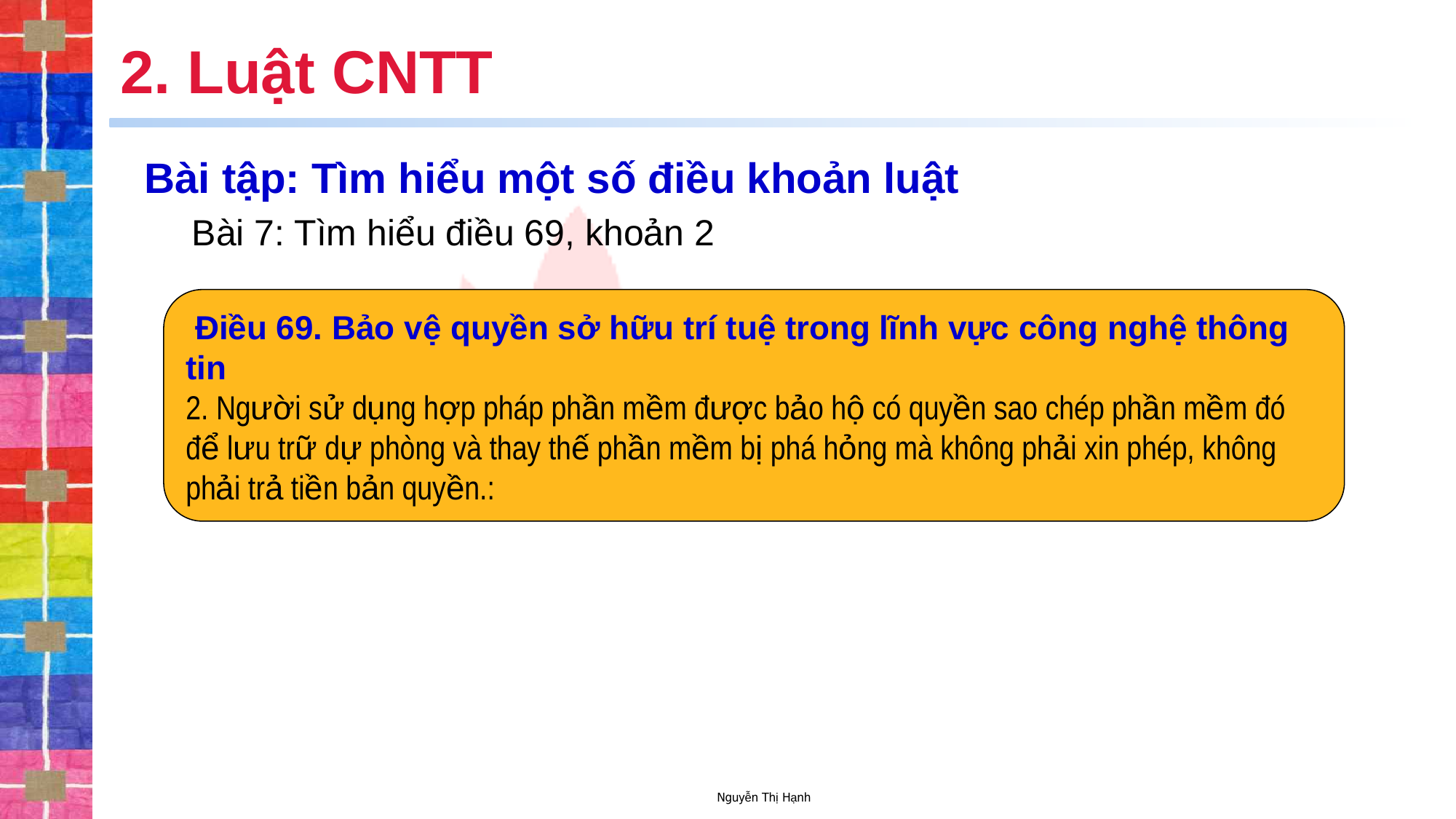

# 2. Luật CNTT
Bài tập: Tìm hiểu một số điều khoản luật
Bài 7: Tìm hiểu điều 69, khoản 2

 Điều 69. Bảo vệ quyền sở hữu trí tuệ trong lĩnh vực công nghệ thông tin
2. Người sử dụng hợp pháp phần mềm được bảo hộ có quyền sao chép phần mềm đó để lưu trữ dự phòng và thay thế phần mềm bị phá hỏng mà không phải xin phép, không phải trả tiền bản quyền.:

Nguyễn Thị Hạnh